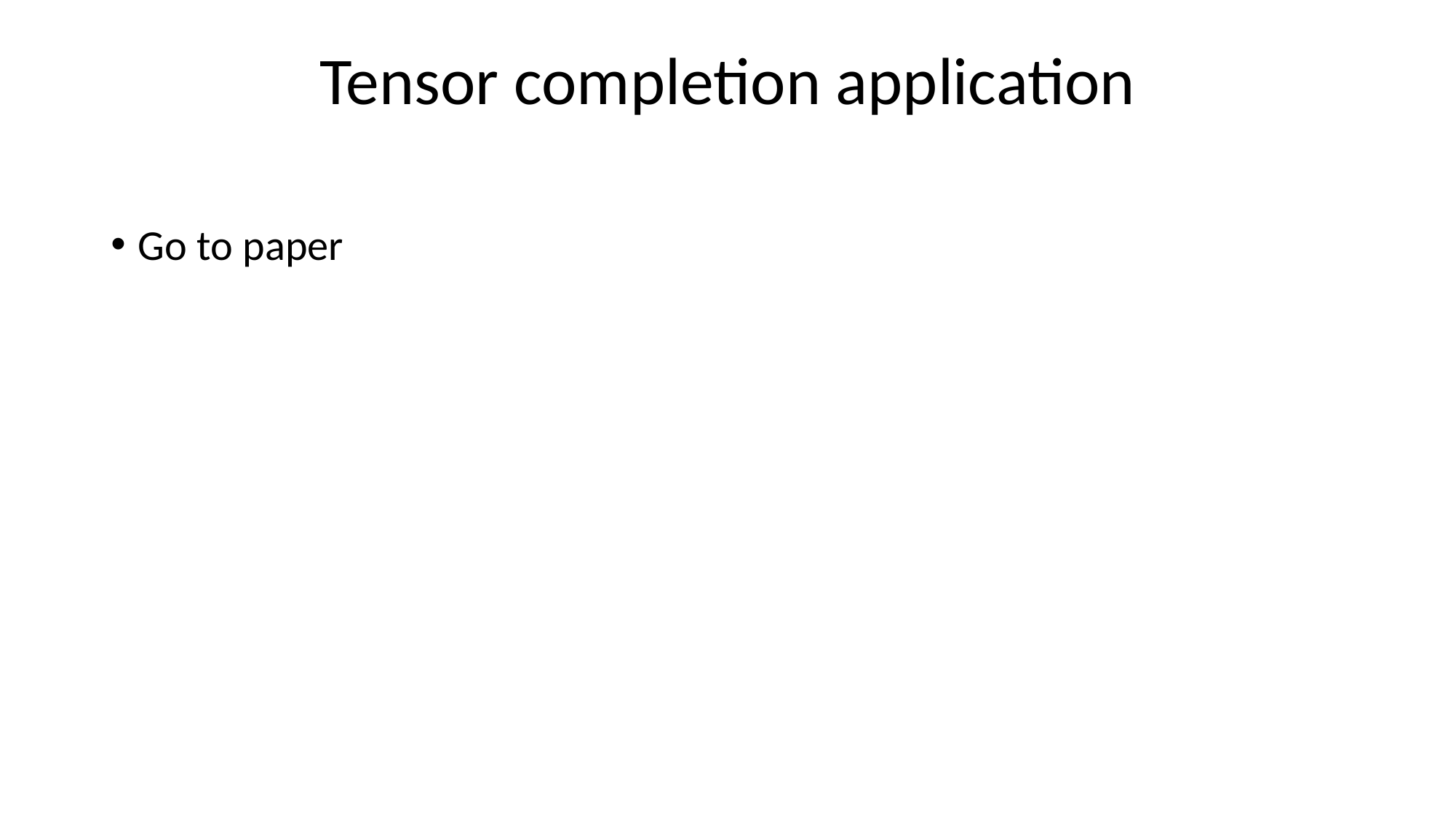

# Tensor completion application
Go to paper